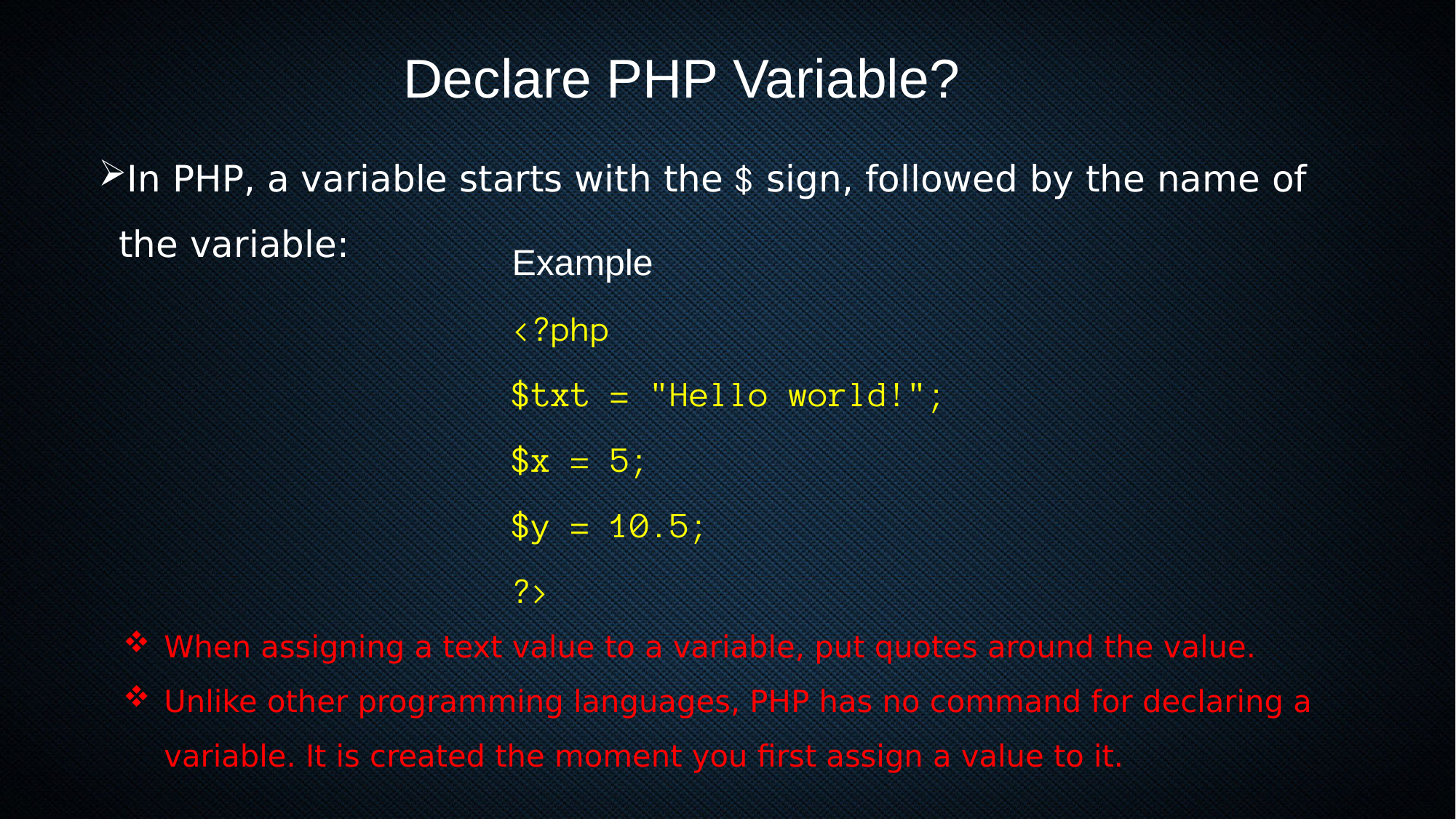

Declare PHP Variable?
In PHP, a variable starts with the $ sign, followed by the name of the variable:
Example
<?php
$txt = "Hello world!";
$x = 5;
$y = 10.5;
?>
When assigning a text value to a variable, put quotes around the value.
Unlike other programming languages, PHP has no command for declaring a variable. It is created the moment you first assign a value to it.